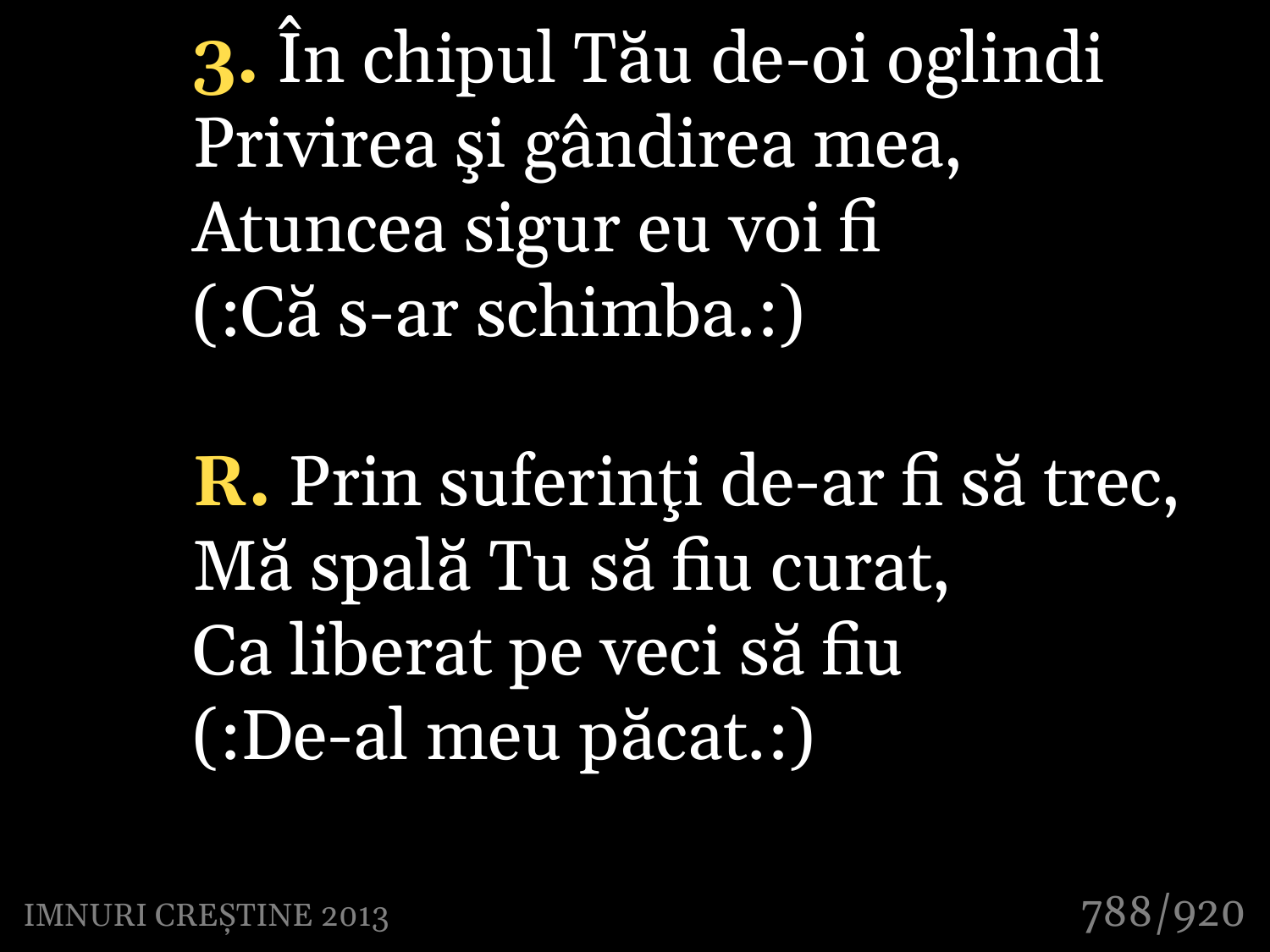

3. În chipul Tău de-oi oglindi
Privirea şi gândirea mea,
Atuncea sigur eu voi fi
(:Că s-ar schimba.:)

R. Prin suferinţi de-ar fi să trec,
Mă spală Tu să fiu curat,
Ca liberat pe veci să fiu
(:De-al meu păcat.:)
788/920
IMNURI CREȘTINE 2013